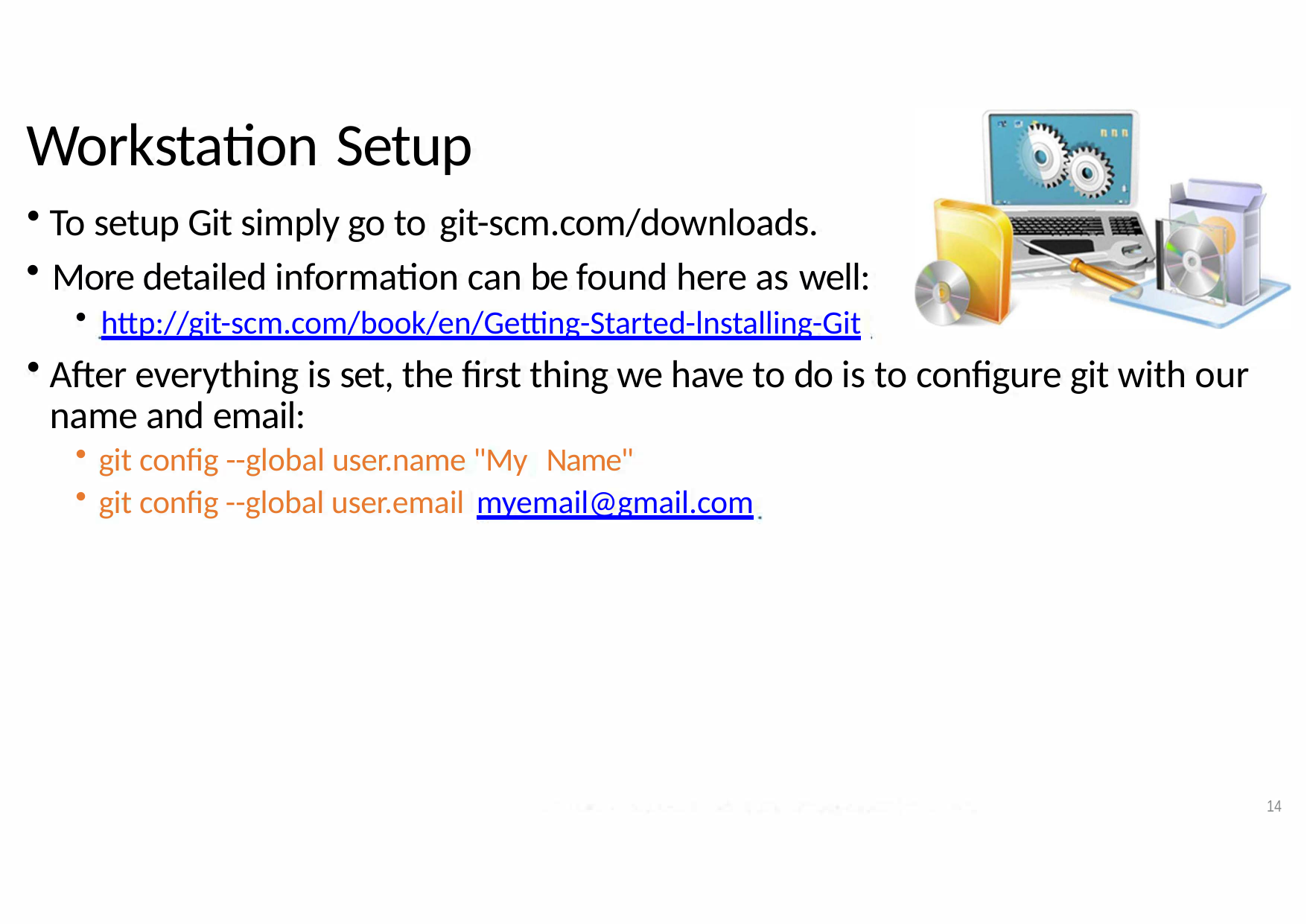

# Workstation Setup

To setup Git simply go to git-scm.com/downloads.
More detailed information can be found here as well:
http://git-scm.com/book/en/Getting-Started-lnstalling-Git
After everything is set, the first thing we have to do is to configure git with our  name and email:
git config --global user.name "My  Name"
git config --global user.email myemail@gmail.com
14